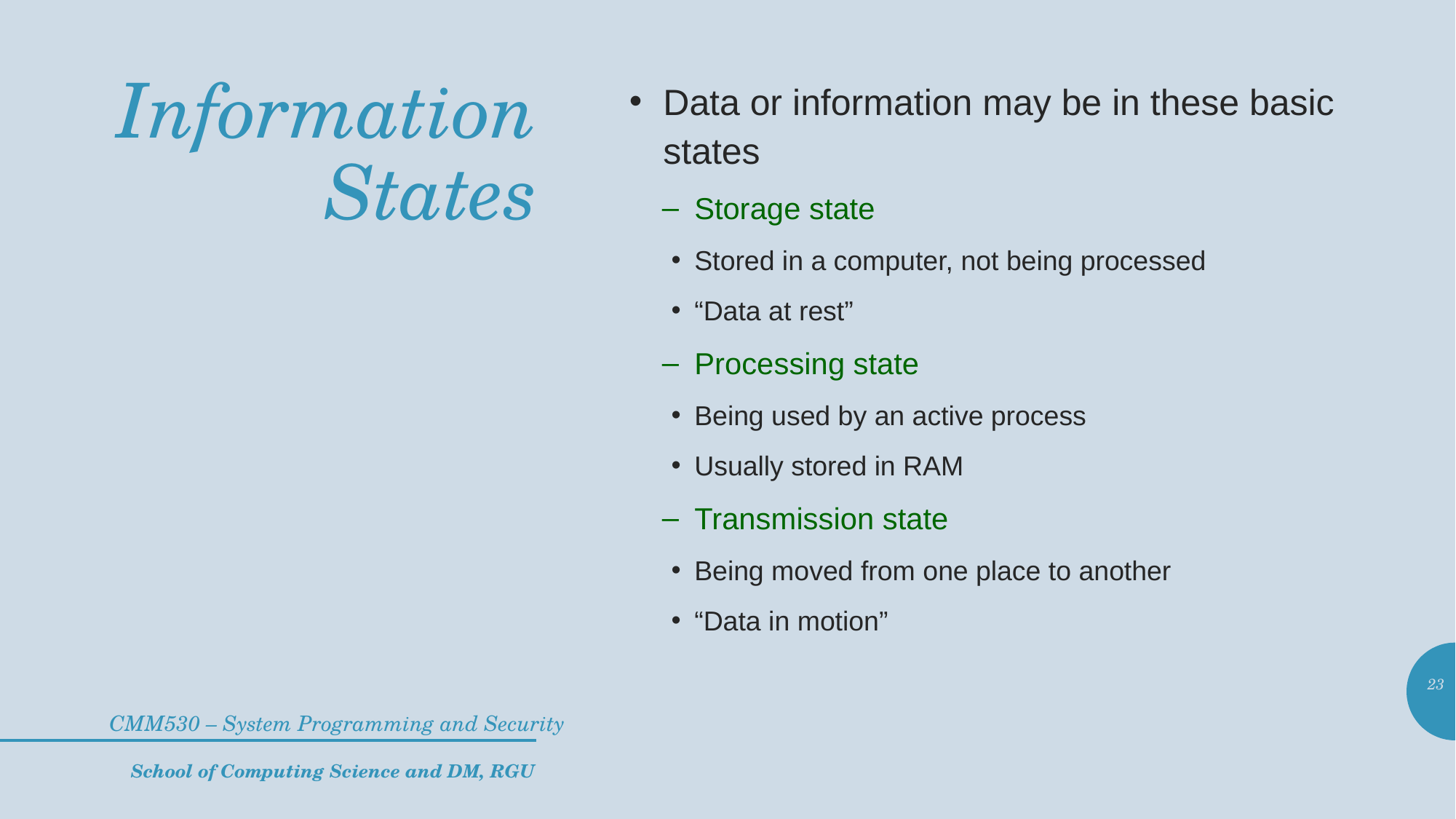

# Information States
Data or information may be in these basic states
Storage state
Stored in a computer, not being processed
“Data at rest”
Processing state
Being used by an active process
Usually stored in RAM
Transmission state
Being moved from one place to another
“Data in motion”

23